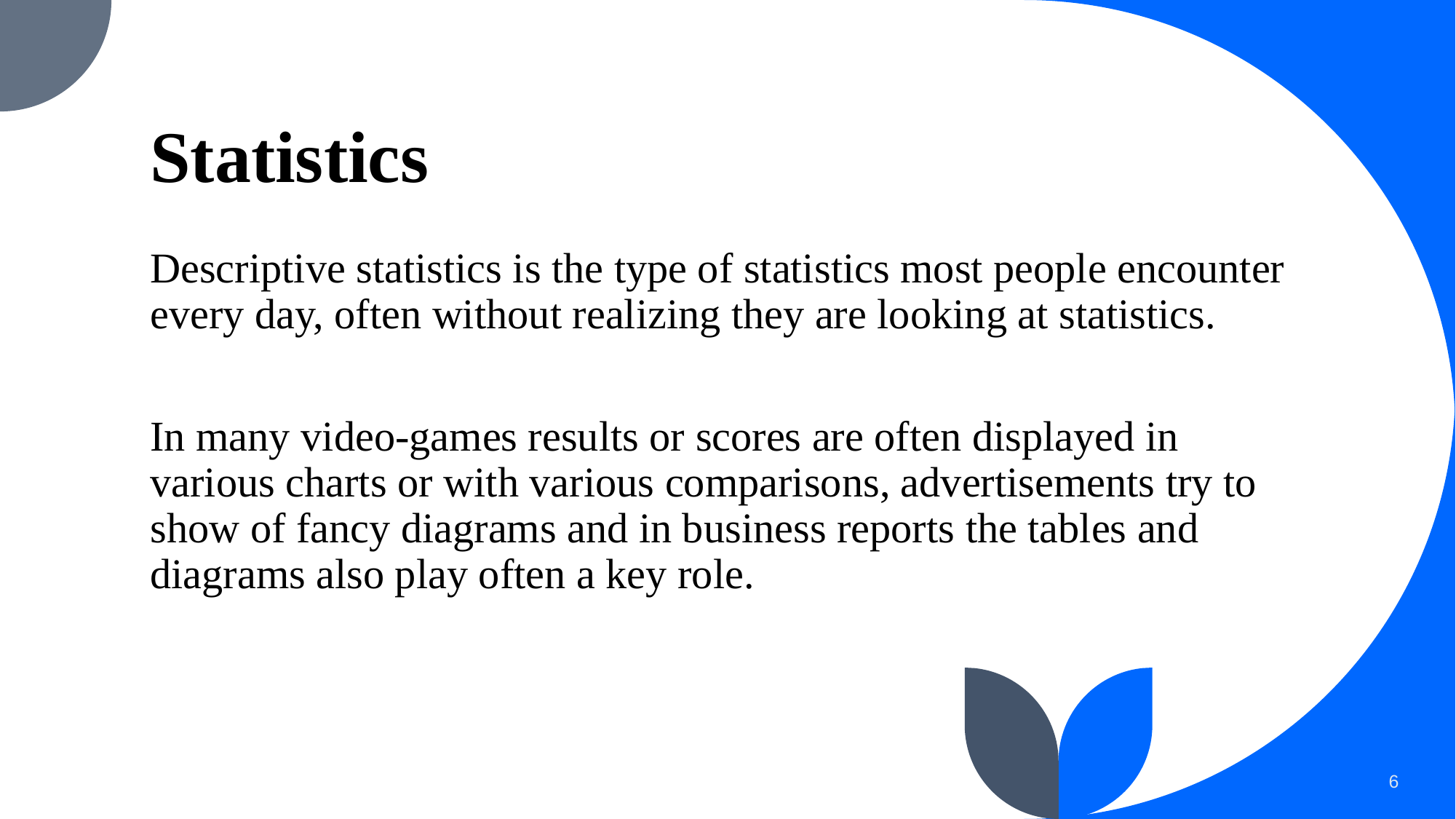

# Statistics
Descriptive statistics is the type of statistics most people encounter every day, often without realizing they are looking at statistics.

In many video-games results or scores are often displayed in various charts or with various comparisons, advertisements try to show of fancy diagrams and in business reports the tables and diagrams also play often a key role.

6